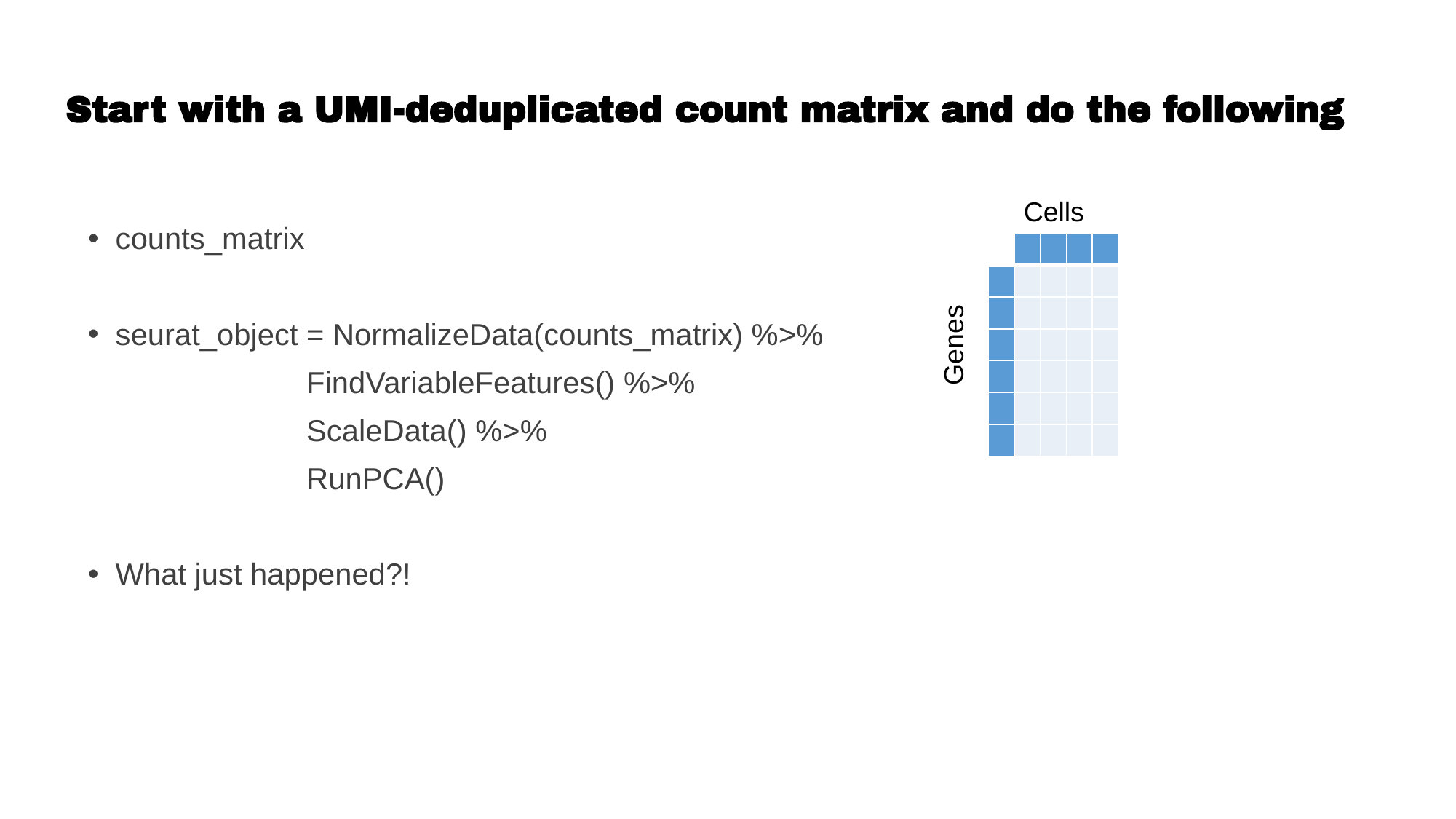

# Start with a UMI-deduplicated count matrix and do the following
Cells
counts_matrix

seurat_object = NormalizeData(counts_matrix) %>%
		FindVariableFeatures() %>%
		ScaleData() %>%
		RunPCA()

What just happened?!
|  |  |  |  |  |
| --- | --- | --- | --- | --- |
|  |  |  |  |  |
|  |  |  |  |  |
|  |  |  |  |  |
|  |  |  |  |  |
|  |  |  |  |  |
|  |  |  |  |  |
Genes